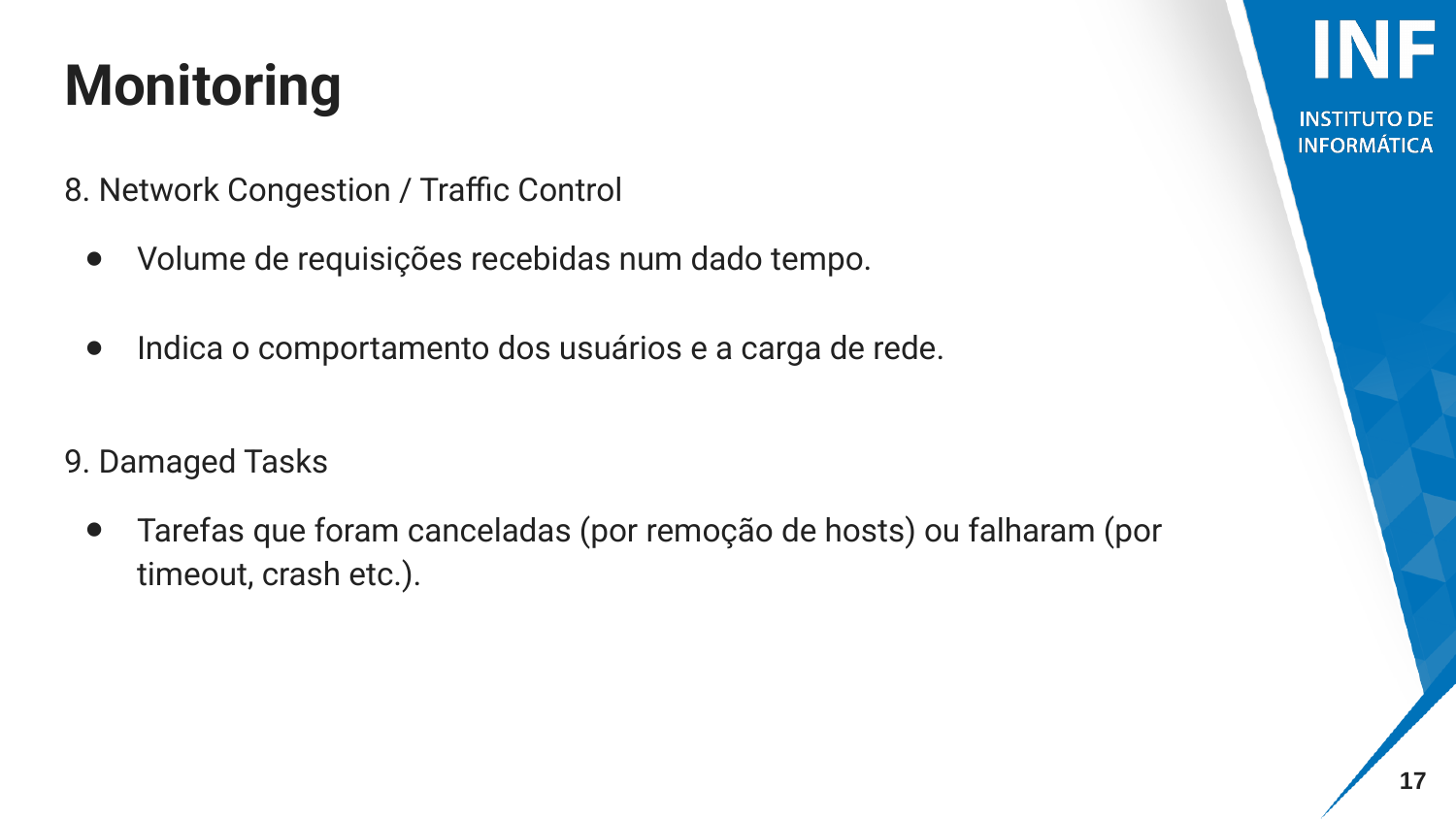

# Monitoring
8. Network Congestion / Traffic Control
Volume de requisições recebidas num dado tempo.
Indica o comportamento dos usuários e a carga de rede.
9. Damaged Tasks
Tarefas que foram canceladas (por remoção de hosts) ou falharam (por timeout, crash etc.).
17